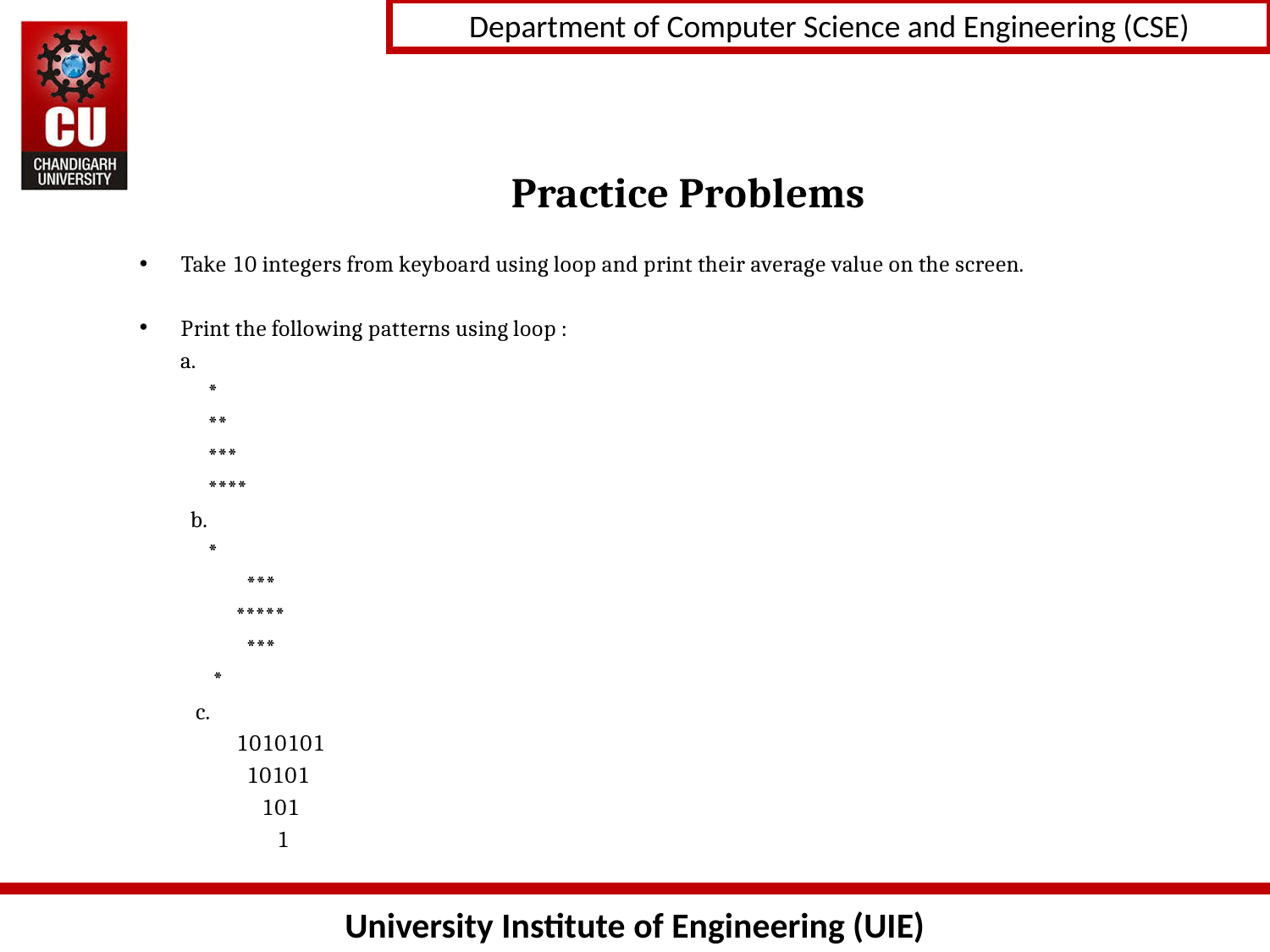

# Practice Problems
Take 10 integers from keyboard using loop and print their average value on the screen.

Print the following patterns using loop :
        a.
	*
	**
	***
	****
          b.
   	*
                     ***
                   *****
                     ***
   	 *
           c.
                   1010101
                     10101
                        101
                           1